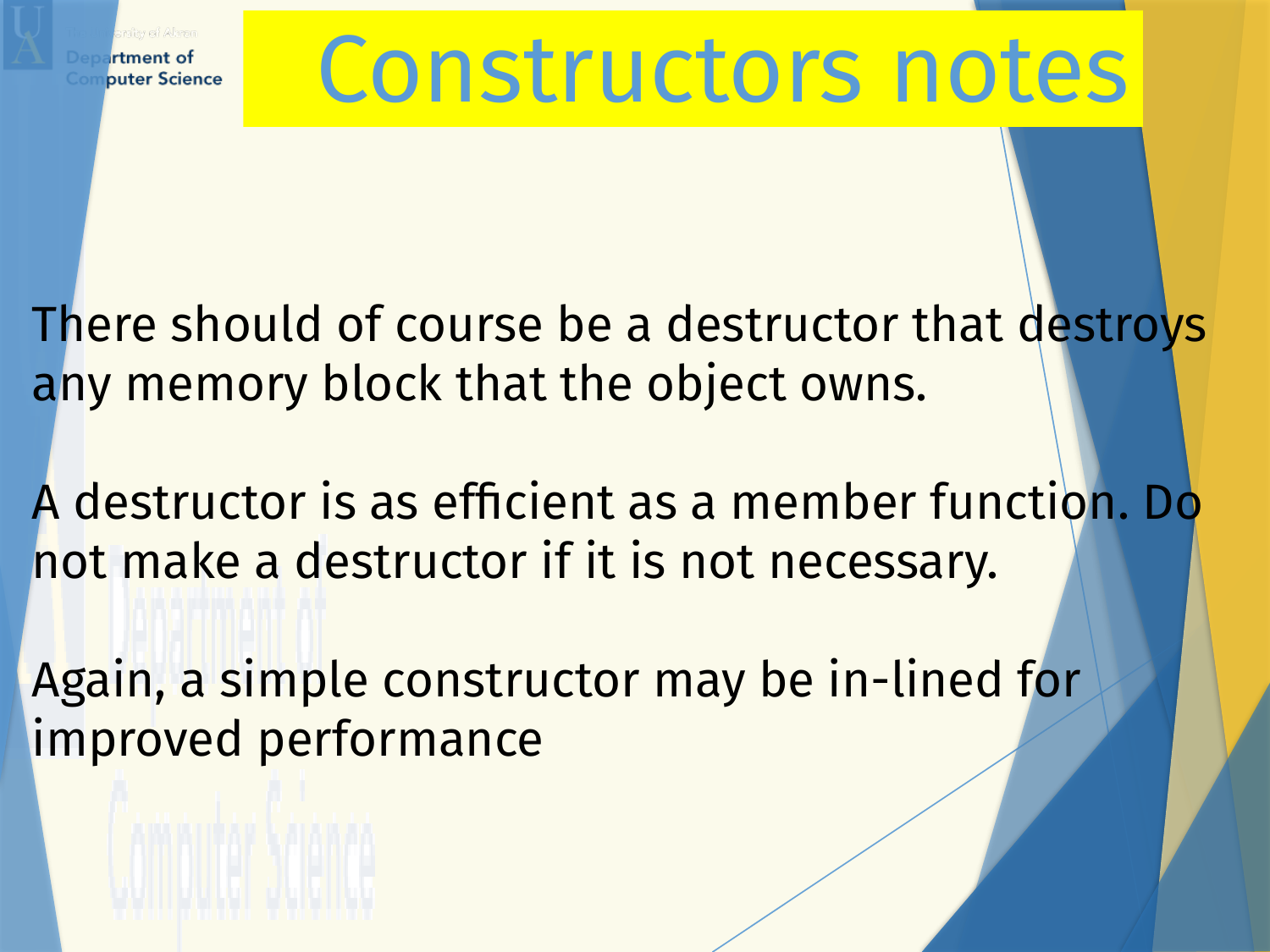

Constructors notes

There should of course be a destructor that destroys any memory block that the object owns.

A destructor is as efficient as a member function. Do not make a destructor if it is not necessary.

Again, a simple constructor may be in-lined for improved performance